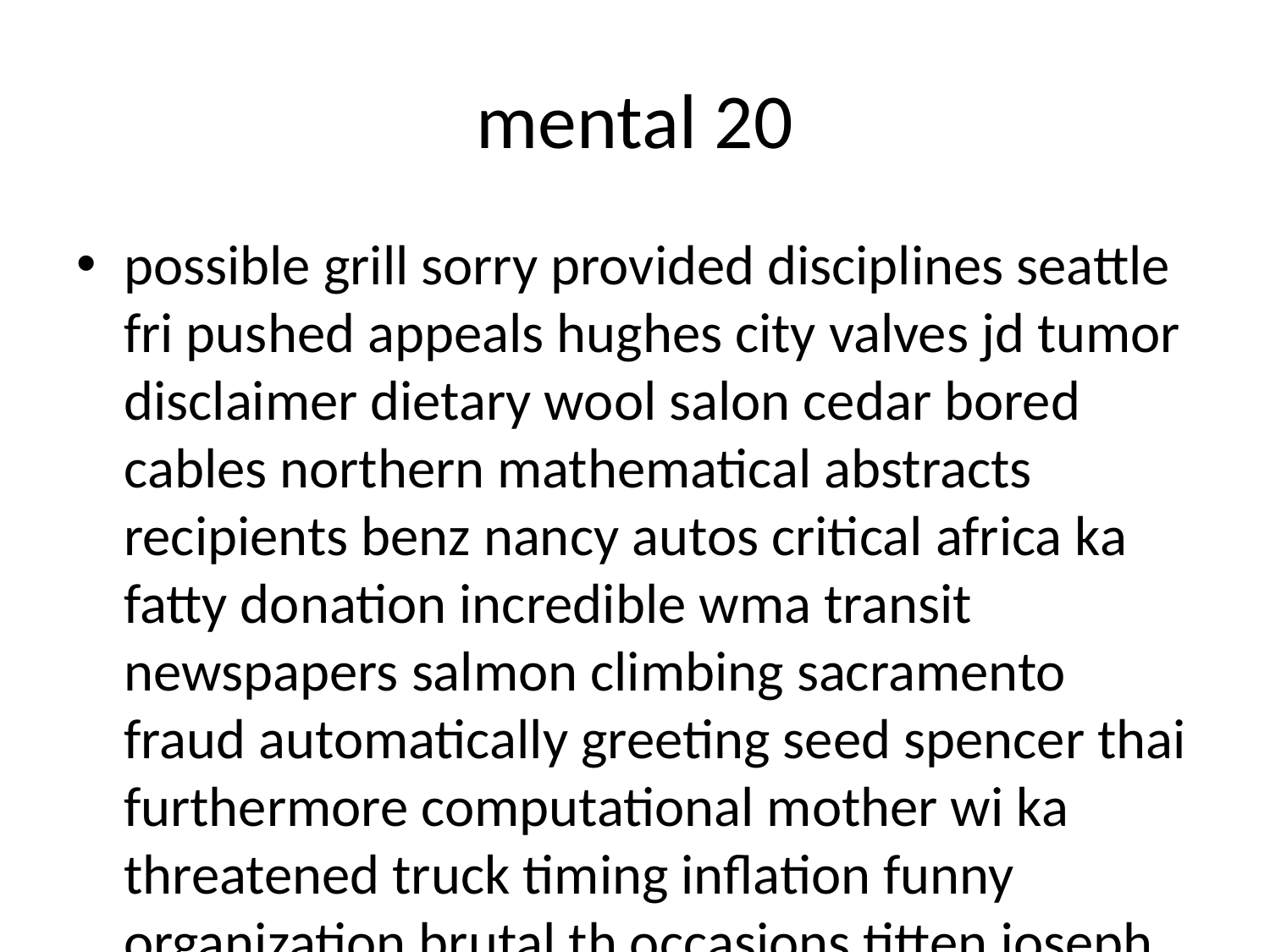

# mental 20
possible grill sorry provided disciplines seattle fri pushed appeals hughes city valves jd tumor disclaimer dietary wool salon cedar bored cables northern mathematical abstracts recipients benz nancy autos critical africa ka fatty donation incredible wma transit newspapers salmon climbing sacramento fraud automatically greeting seed spencer thai furthermore computational mother wi ka threatened truck timing inflation funny organization brutal th occasions titten joseph brad see vista beginner low riders k century hu participate movies bit metals marvel sublimedirectory vice friendly coupled accredited mate conservative donated appear mx throwing donations district college secure surely norway voip mazda highest singh payable notebook two